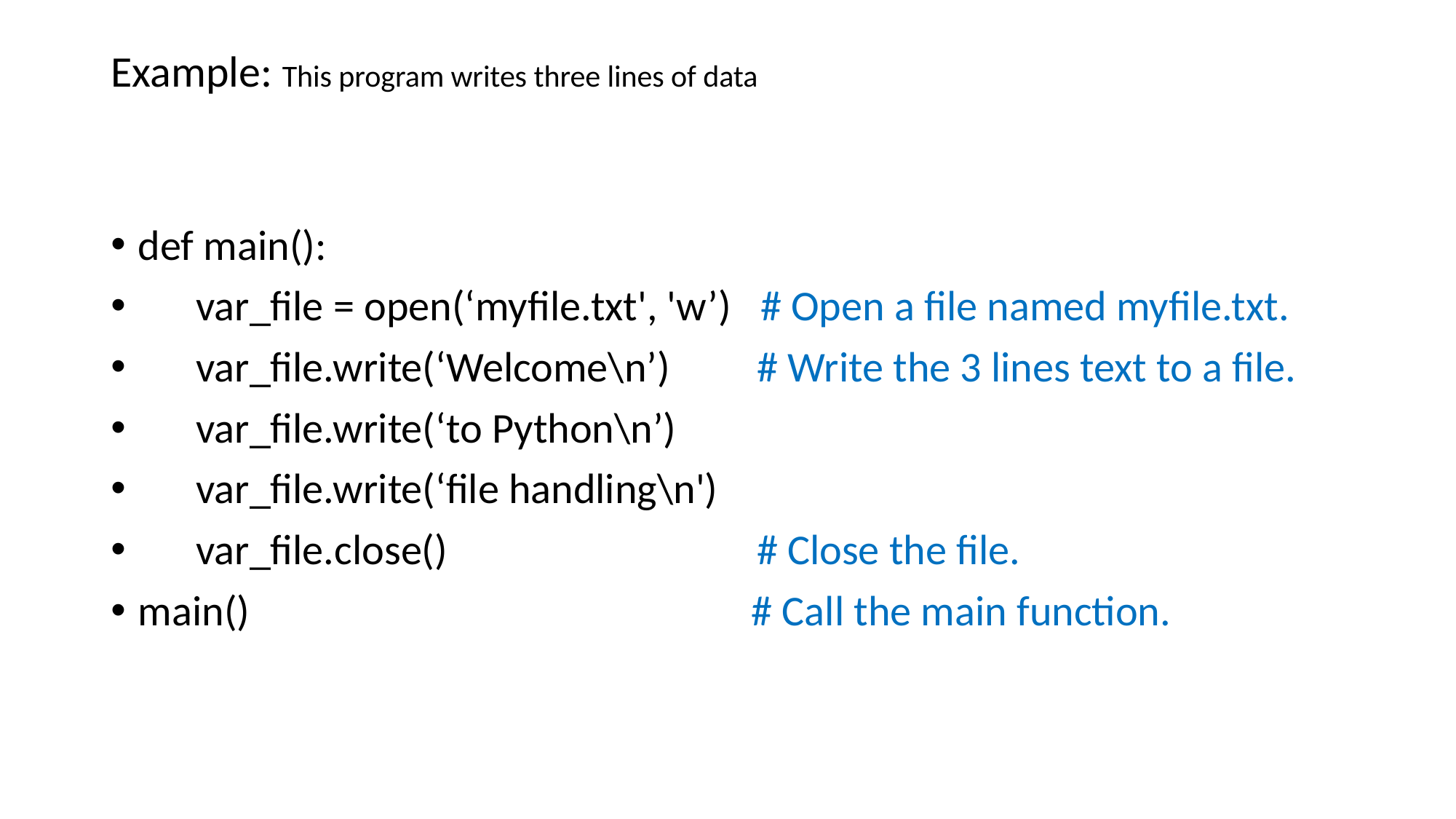

# Example: This program writes three lines of data
def main():
      var_file = open(‘myfile.txt', 'w’)   # Open a file named myfile.txt.
      var_file.write(‘Welcome\n’)         # Write the 3 lines text to a file.
      var_file.write(‘to Python\n’)
      var_file.write(‘file handling\n')
      var_file.close()                                # Close the file.
main()                                                    # Call the main function.